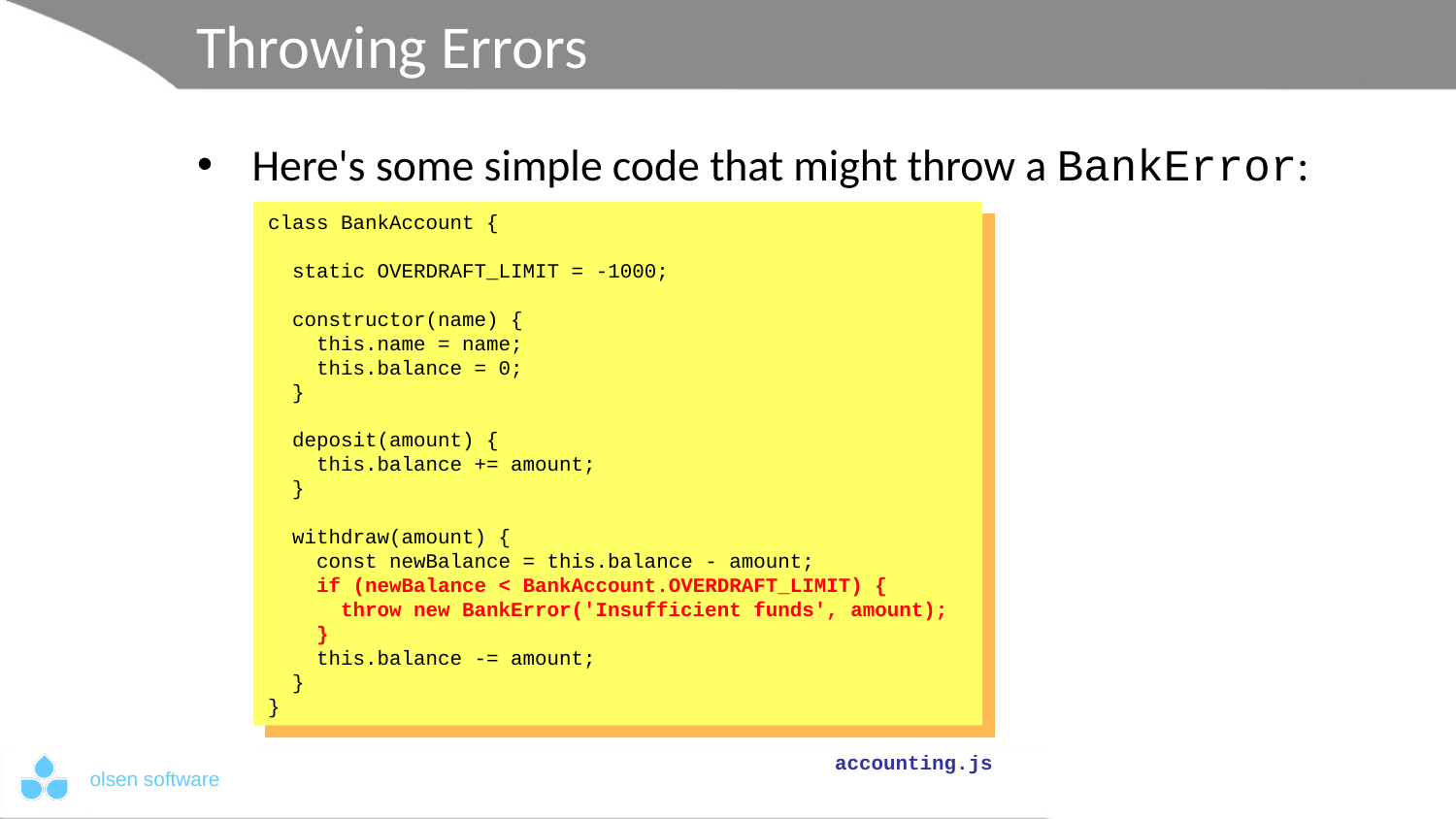

# Throwing Errors
Here's some simple code that might throw a BankError:
class BankAccount {

  static OVERDRAFT_LIMIT = -1000;

  constructor(name) {
    this.name = name;
    this.balance = 0;
  }

  deposit(amount) {
    this.balance += amount;
  }

  withdraw(amount) {
    const newBalance = this.balance - amount;
    if (newBalance < BankAccount.OVERDRAFT_LIMIT) {
      throw new BankError('Insufficient funds', amount);
    }
    this.balance -= amount;
  }
}
accounting.js